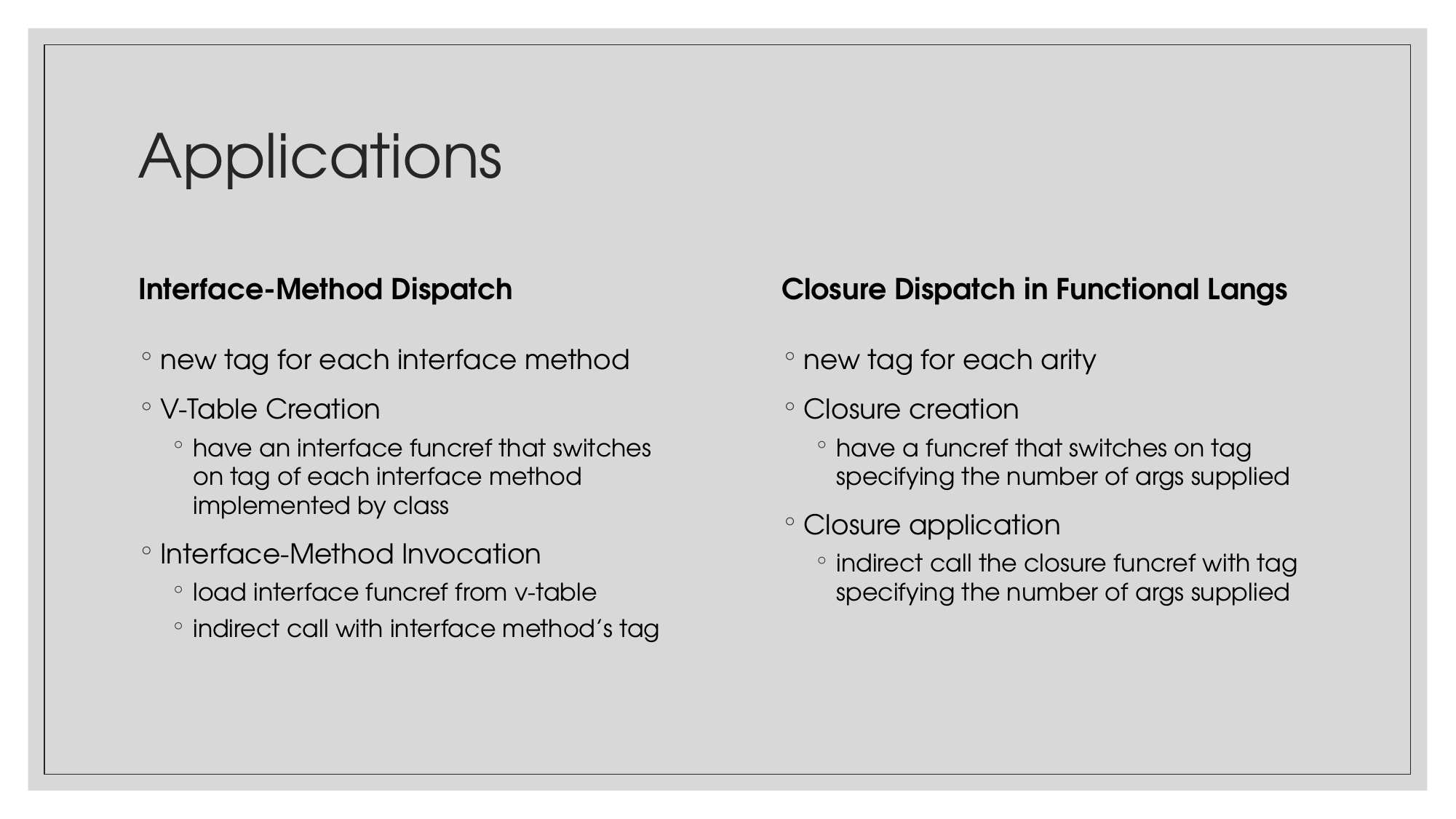

# Applications
Interface-Method Dispatch
Closure Dispatch in Functional Langs
new tag for each arity
Closure creation
have a funcref that switches on tag specifying the number of args supplied
Closure application
indirect call the closure funcref with tag specifying the number of args supplied
new tag for each interface method
V-Table Creation
have an interface funcref that switches on tag of each interface method implemented by class
Interface-Method Invocation
load interface funcref from v-table
indirect call with interface method’s tag